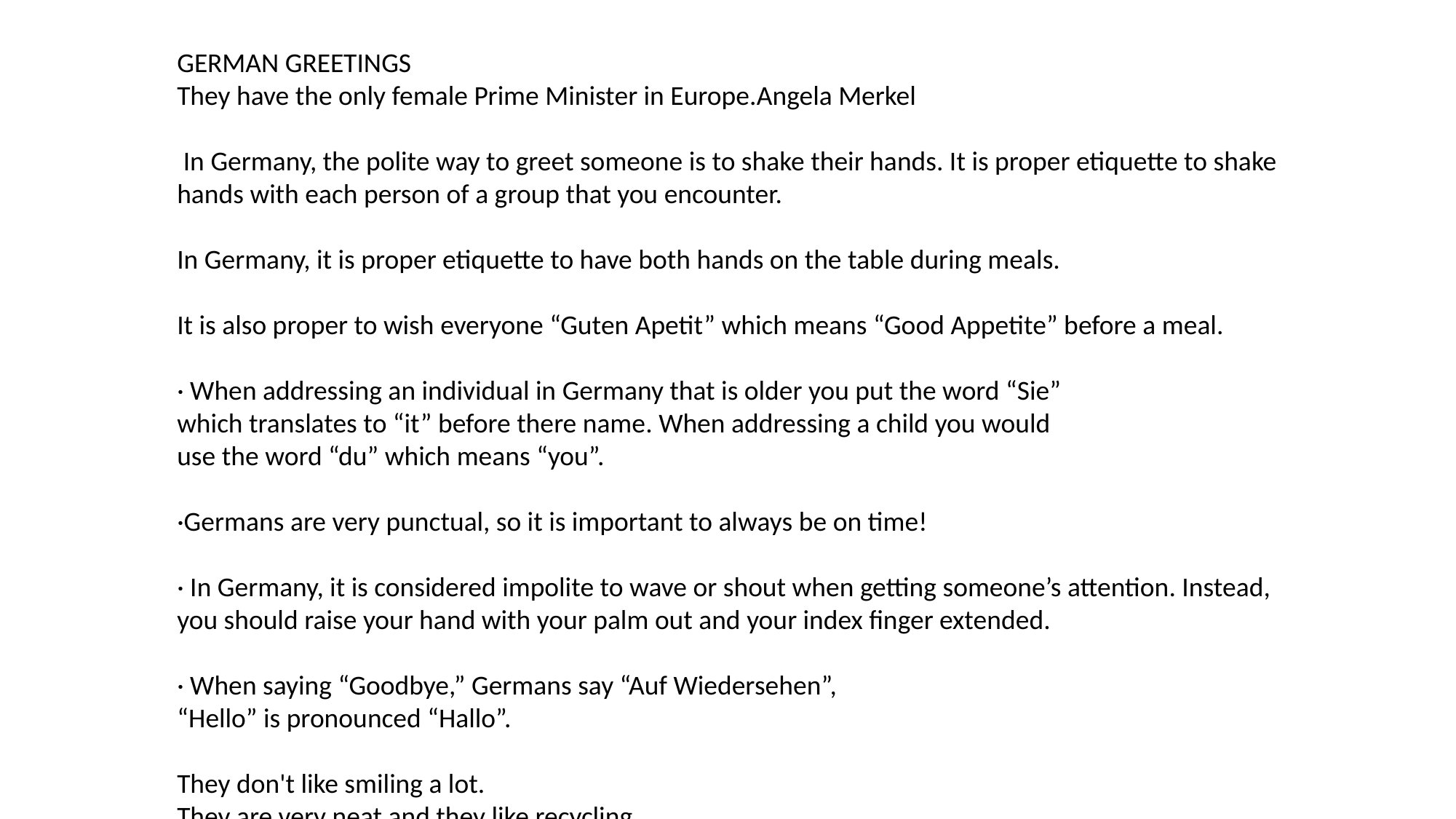

GERMAN GREETINGS
They have the only female Prime Minister in Europe.Angela Merkel

 In Germany, the polite way to greet someone is to shake their hands. It is proper etiquette to shake hands with each person of a group that you encounter.

In Germany, it is proper etiquette to have both hands on the table during meals.

It is also proper to wish everyone “Guten Apetit” which means “Good Appetite” before a meal.

· When addressing an individual in Germany that is older you put the word “Sie”
which translates to “it” before there name. When addressing a child you would
use the word “du” which means “you”.

·Germans are very punctual, so it is important to always be on time!

· In Germany, it is considered impolite to wave or shout when getting someone’s attention. Instead, you should raise your hand with your palm out and your index finger extended.

· When saying “Goodbye,” Germans say “Auf Wiedersehen”,
“Hello” is pronounced “Hallo”.

They don't like smiling a lot.
They are very neat and they like recycling.
They are very hard­working and very skillful people.